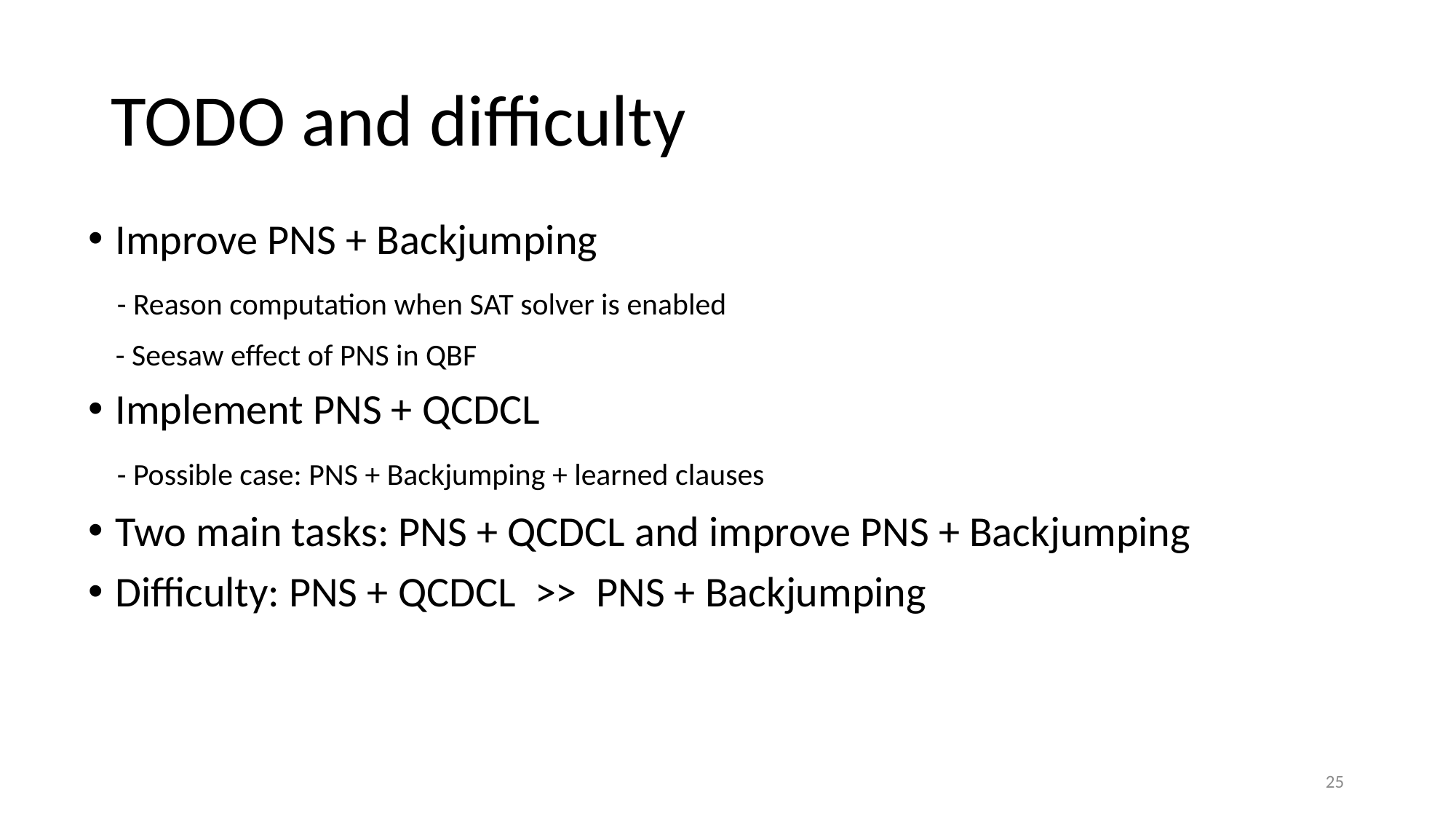

# TODO and difficulty
Improve PNS + Backjumping
   - Reason computation when SAT solver is enabled
    - Seesaw effect of PNS in QBF
Implement PNS + QCDCL
   - Possible case: PNS + Backjumping + learned clauses
Two main tasks: PNS + QCDCL and improve PNS + Backjumping
Difficulty: PNS + QCDCL  >>  PNS + Backjumping

25